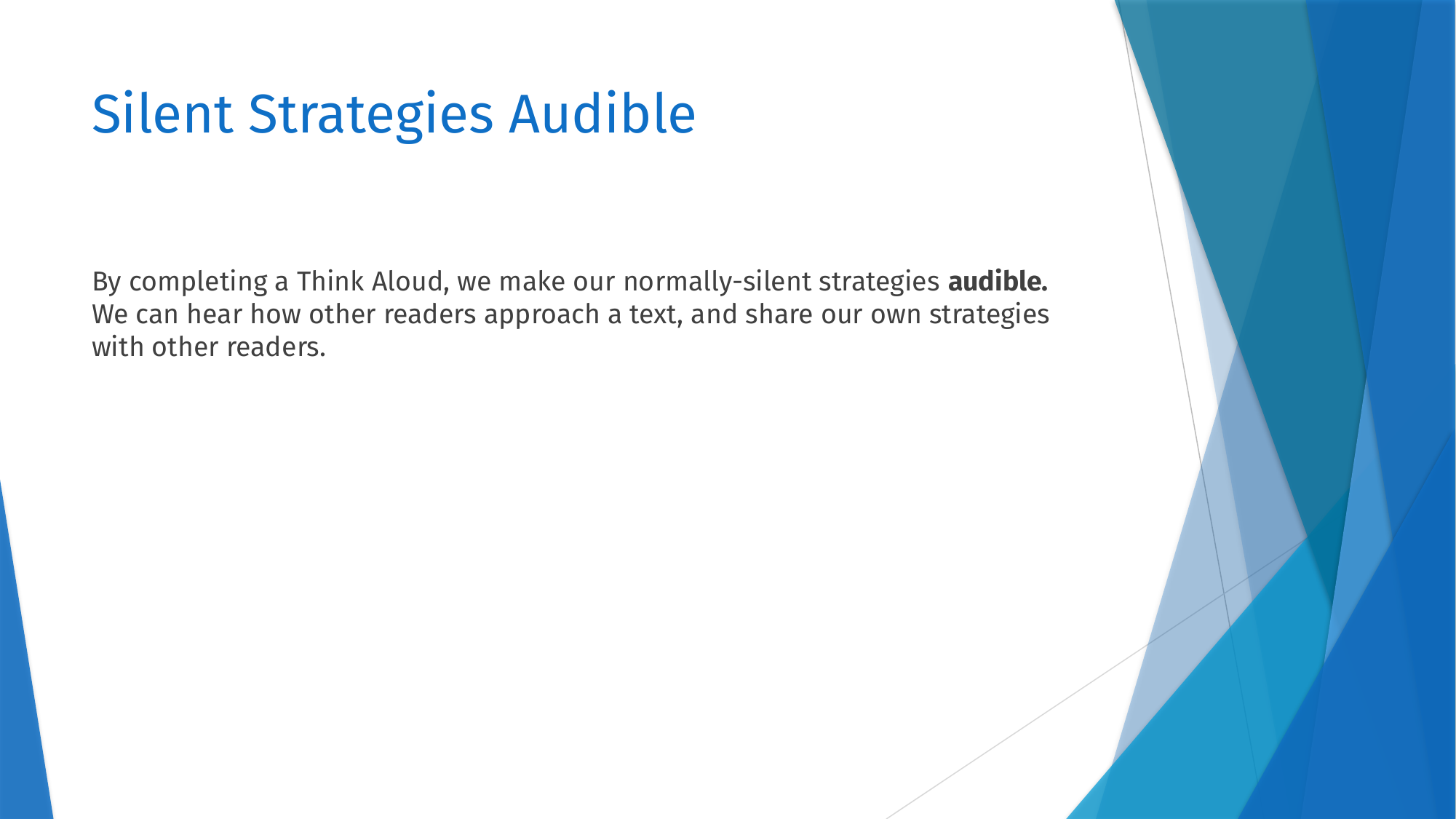

# Silent Strategies Audible
By completing a Think Aloud, we make our normally-silent strategies audible.  We can hear how other readers approach a text, and share our own strategies with other readers.